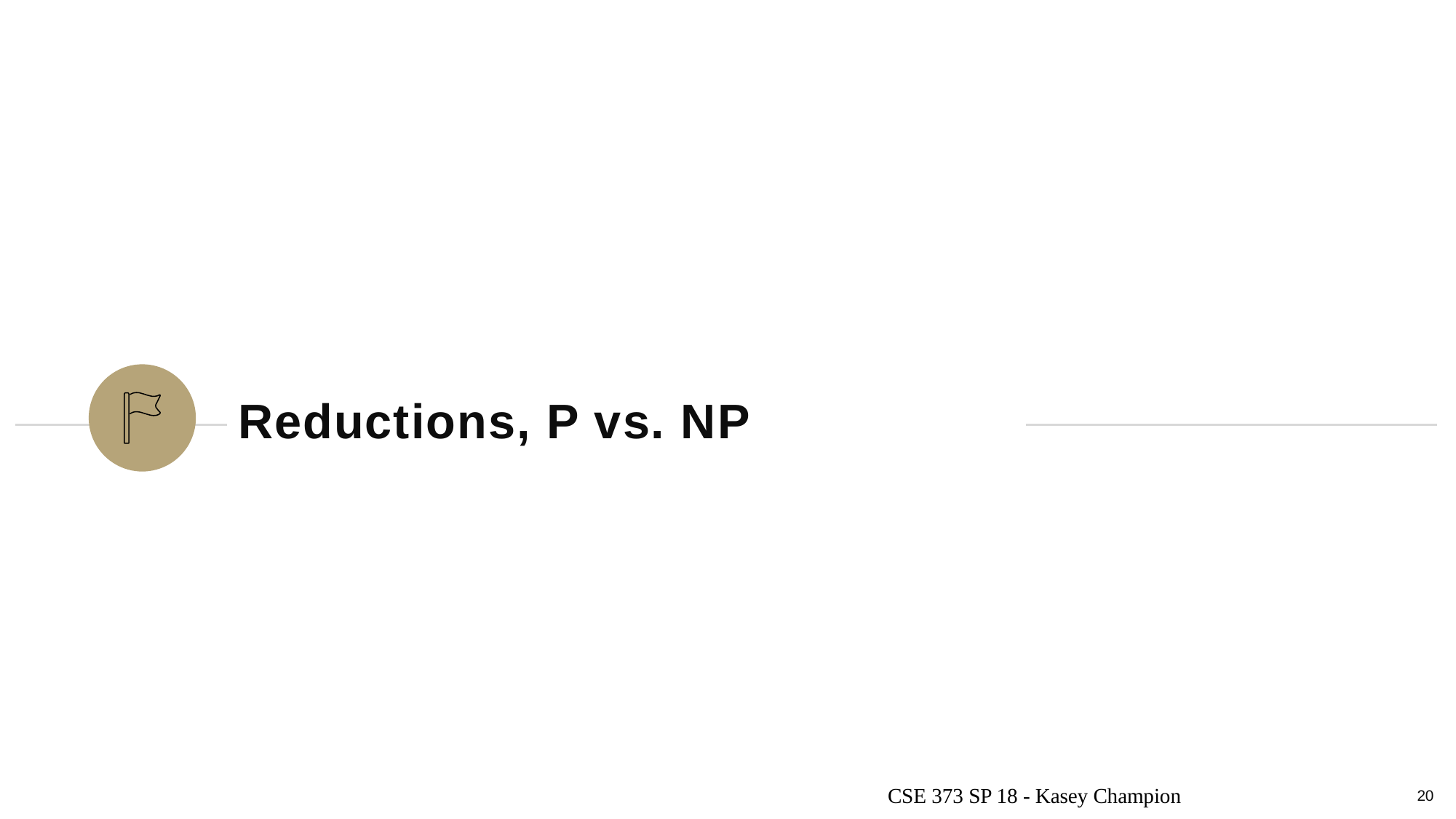

# Reductions, P vs. NP

CSE 373 SP 18 - Kasey Champion
20